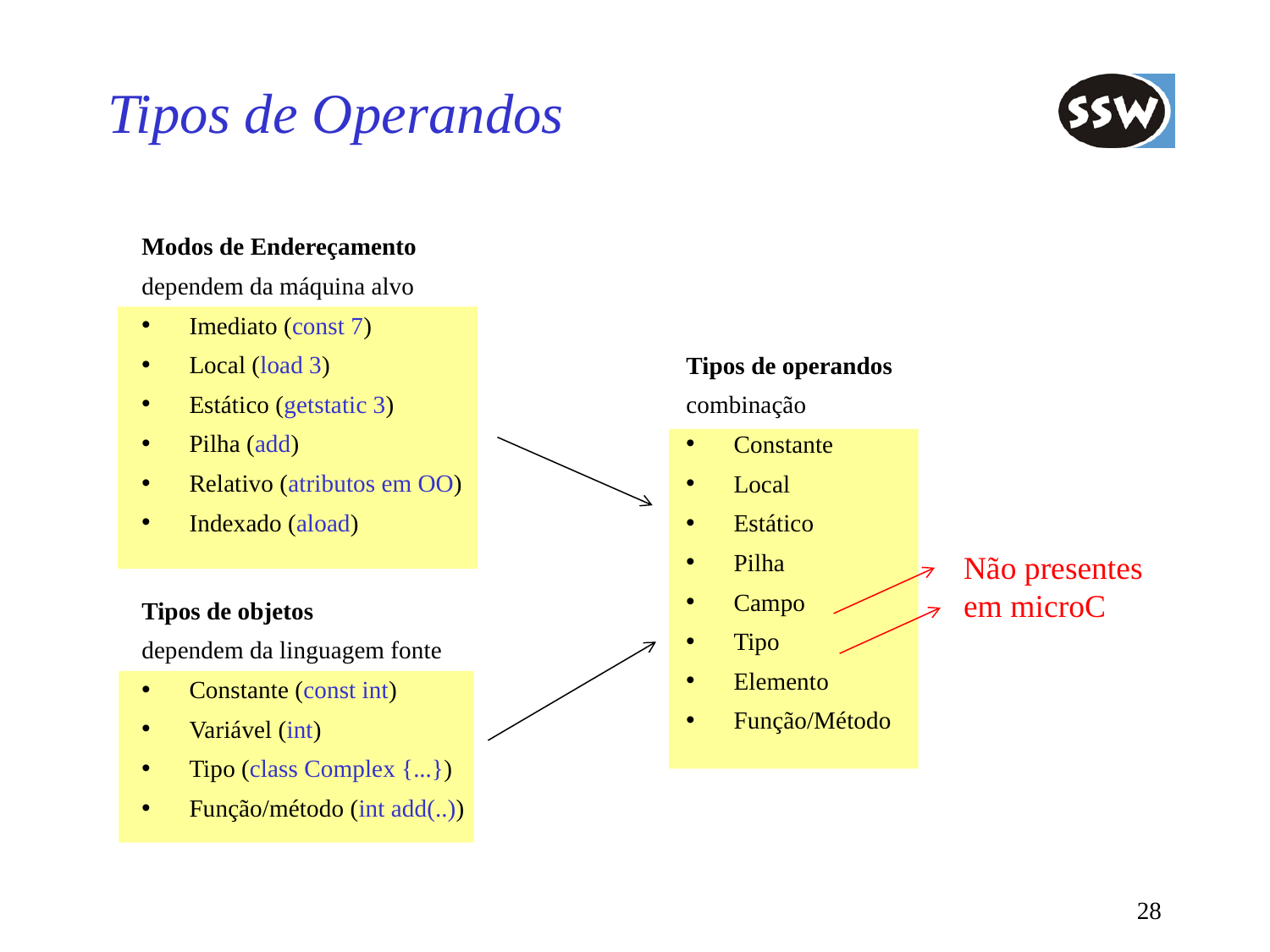

# Tipos de Operandos
Modos de Endereçamento
dependem da máquina alvo
Imediato (const 7)
Local (load 3)
Estático (getstatic 3)
Pilha (add)
Relativo (atributos em OO)
Indexado (aload)

Tipos de operandos
combinação
Constante
Local
Estático
Pilha
Campo
Tipo
Elemento
Função/Método

Não presentes
em microC
Tipos de objetos
dependem da linguagem fonte
Constante (const int)
Variável (int)
Tipo (class Complex {...})
Função/método (int add(..))

28